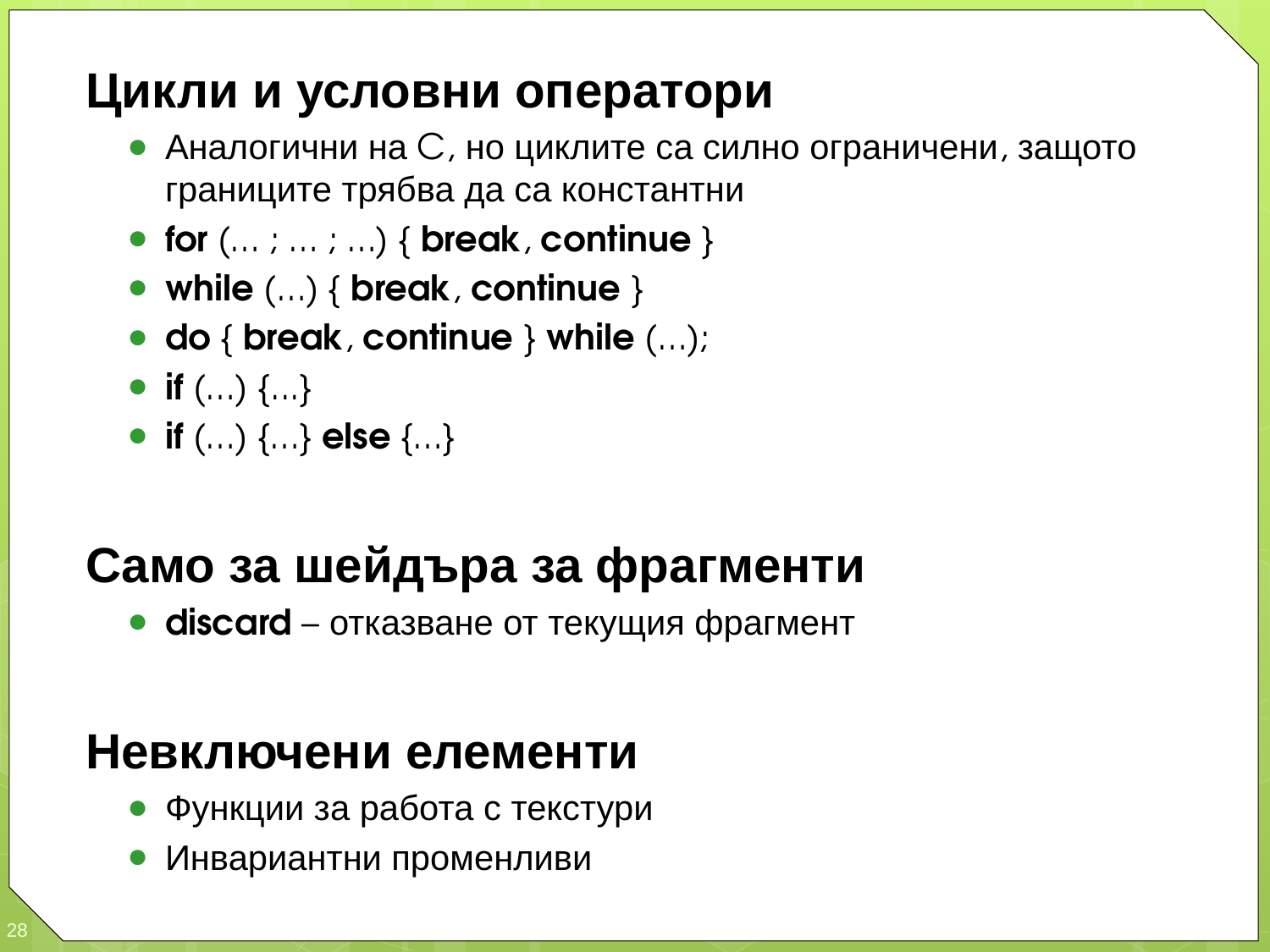

Цикли и условни оператори
Аналогични на C, но циклите са силно ограничени, защото границите трябва да са константни
for (… ; … ; …) { break, continue }
while (…) { break, continue }
do { break, continue } while (…);
if (…) {...}
if (…) {…} else {…}

Само за шейдъра за фрагменти
discard – отказване от текущия фрагмент

Невключени елементи
Функции за работа с текстури
Инвариантни променливи